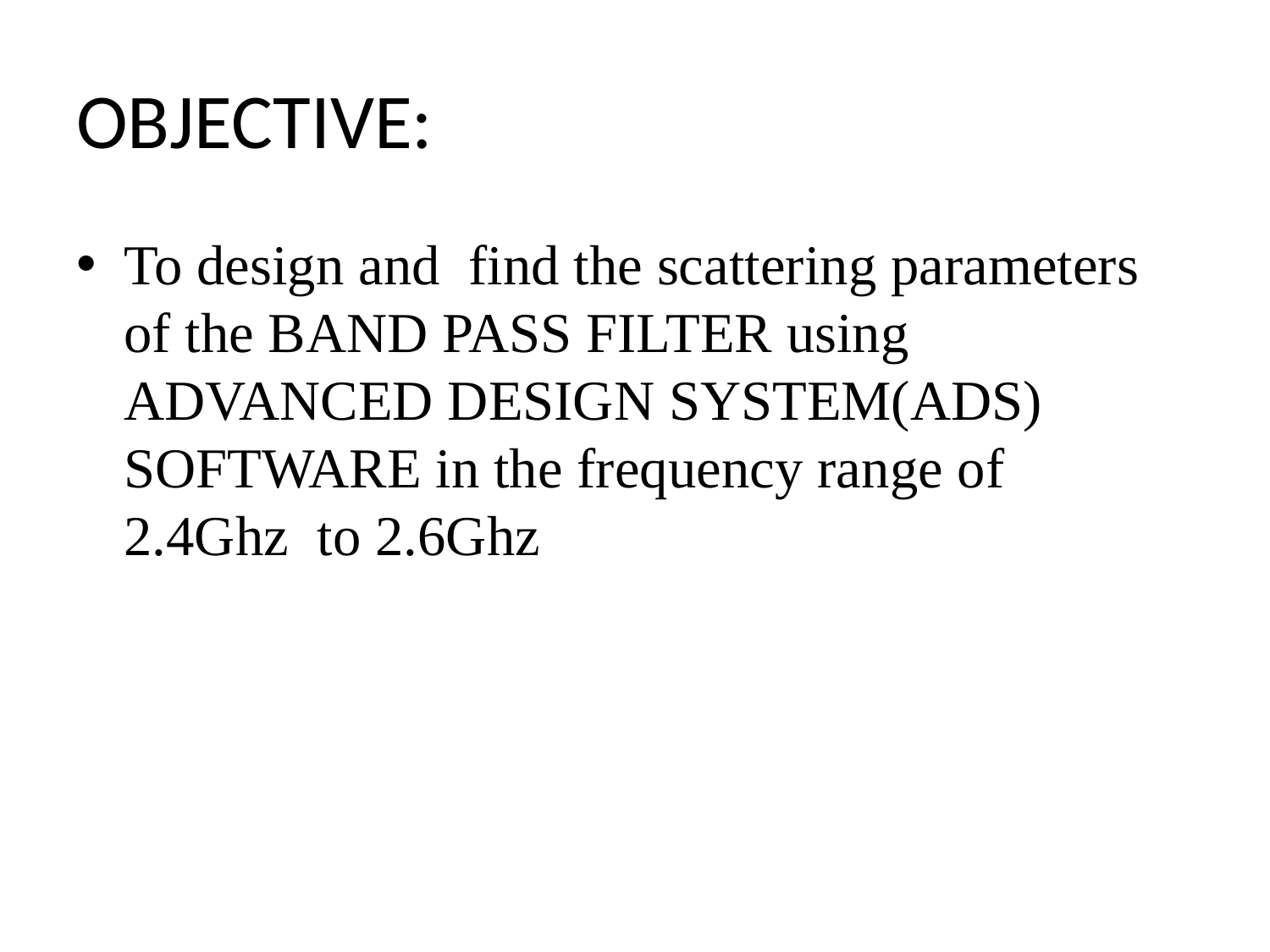

# OBJECTIVE:
To design and  find the scattering parameters of the BAND PASS FILTER using ADVANCED DESIGN SYSTEM(ADS) SOFTWARE in the frequency range of  2.4Ghz  to 2.6Ghz